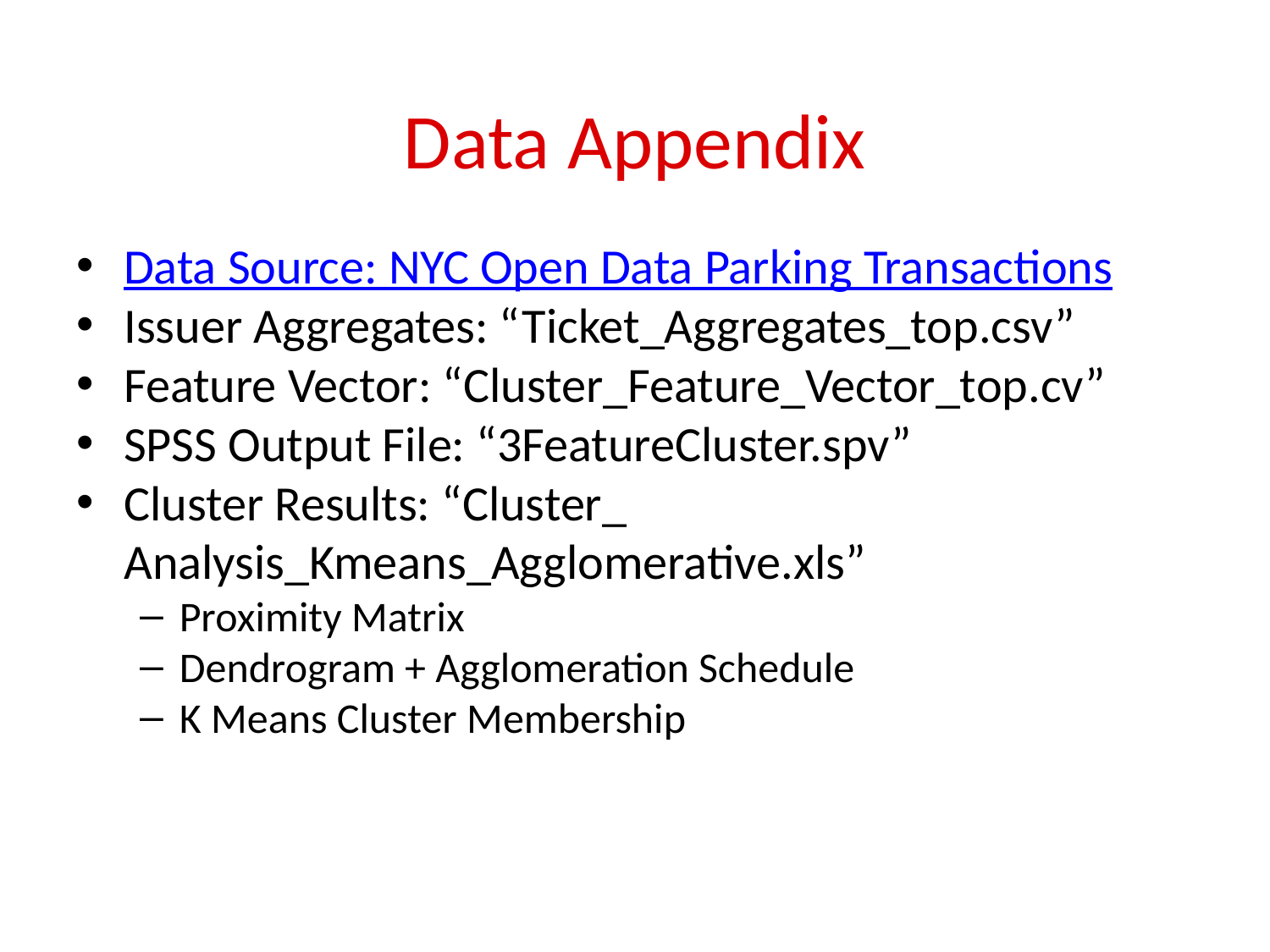

# Data Appendix
Data Source: NYC Open Data Parking Transactions
Issuer Aggregates: “Ticket_Aggregates_top.csv”
Feature Vector: “Cluster_Feature_Vector_top.cv”
SPSS Output File: “3FeatureCluster.spv”
Cluster Results: “Cluster_	Analysis_Kmeans_Agglomerative.xls”
Proximity Matrix
Dendrogram + Agglomeration Schedule
K Means Cluster Membership